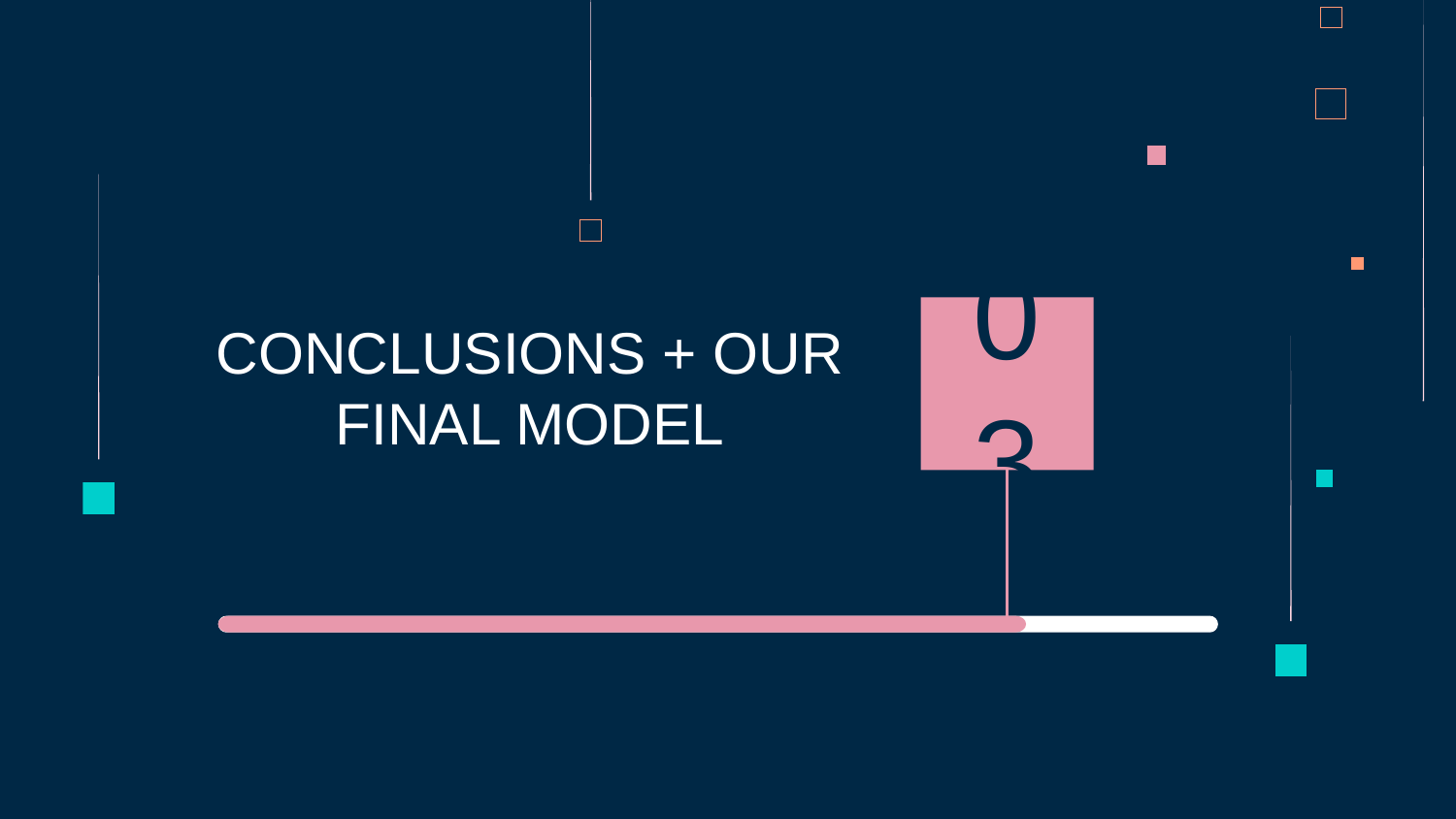

# CONCLUSIONS + OUR FINAL MODEL
03